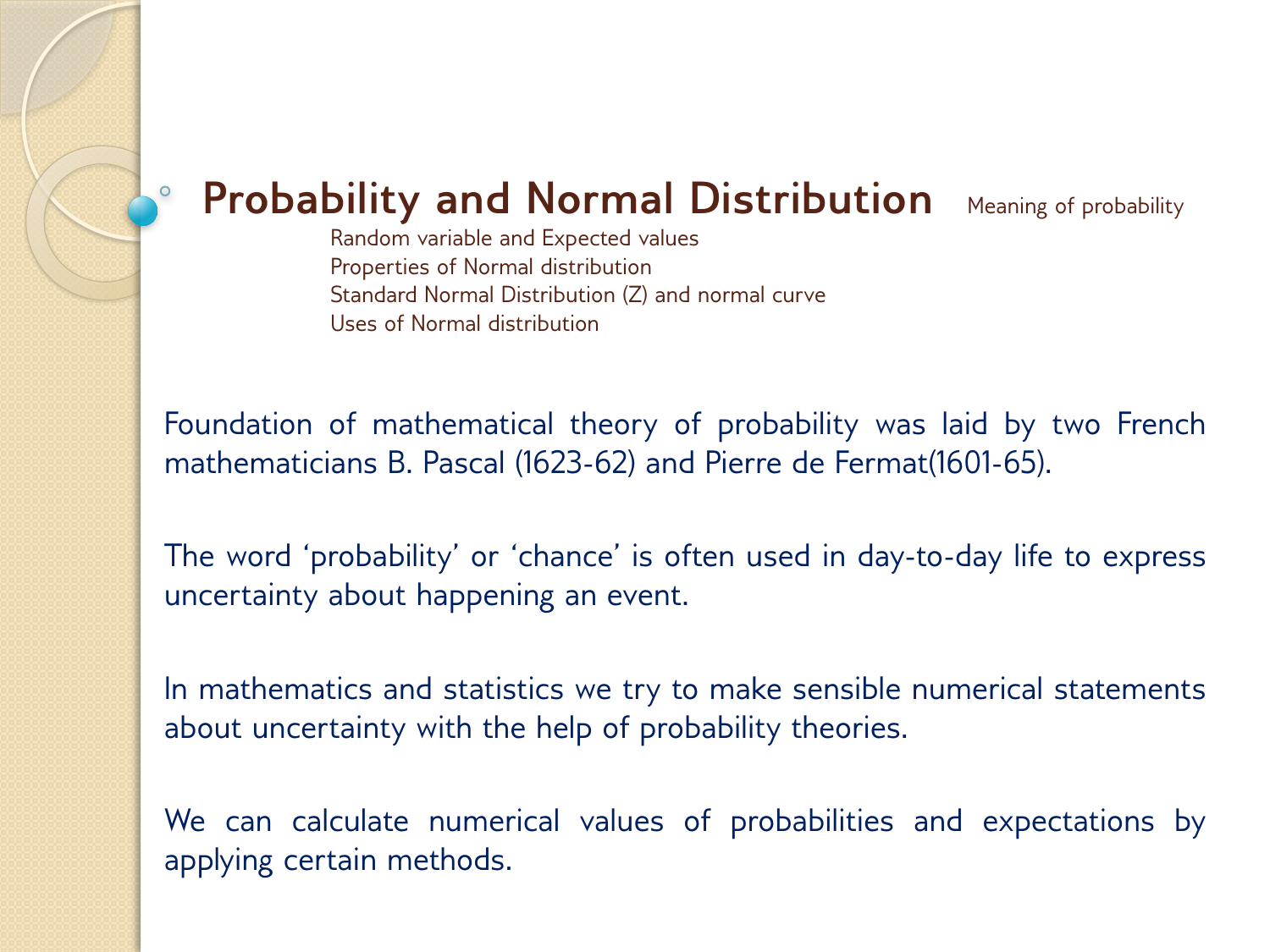

# Probability and Normal Distribution		   Meaning of probability Random variable and Expected values Properties of Normal distribution Standard Normal Distribution (Z) and normal curve Uses of Normal distribution
Foundation of mathematical theory of probability was laid by two French mathematicians B. Pascal (1623-62) and Pierre de Fermat(1601-65).

The word ‘probability’ or ‘chance’ is often used in day-to-day life to express uncertainty about happening an event.

In mathematics and statistics we try to make sensible numerical statements about uncertainty with the help of probability theories.

We can calculate numerical values of probabilities and expectations by applying certain methods.